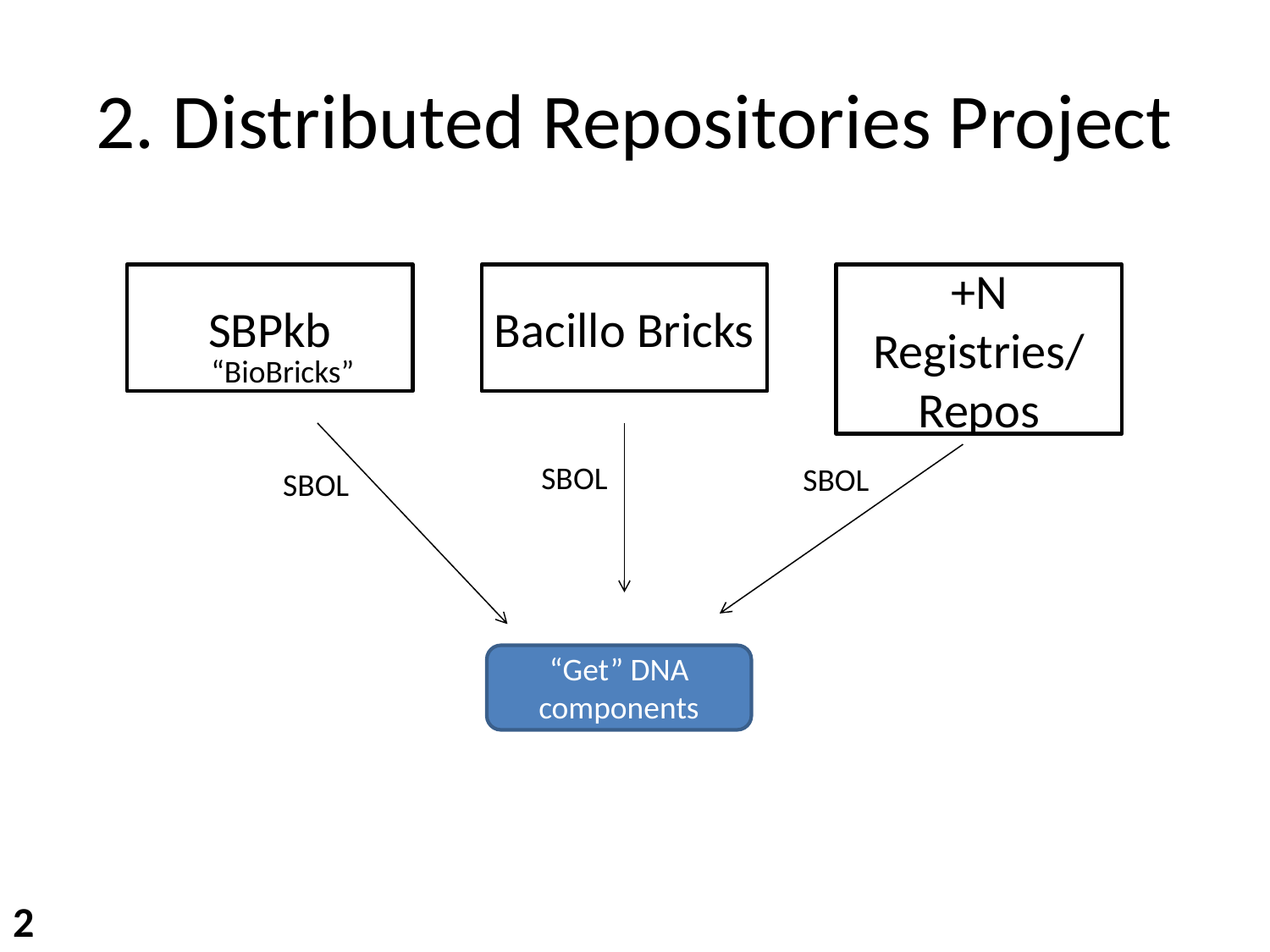

# 2. Distributed Repositories Project
SBPkb
Bacillo Bricks
+N Registries/ Repos
“BioBricks”
SBOL
SBOL
SBOL
“Get” DNA components
2